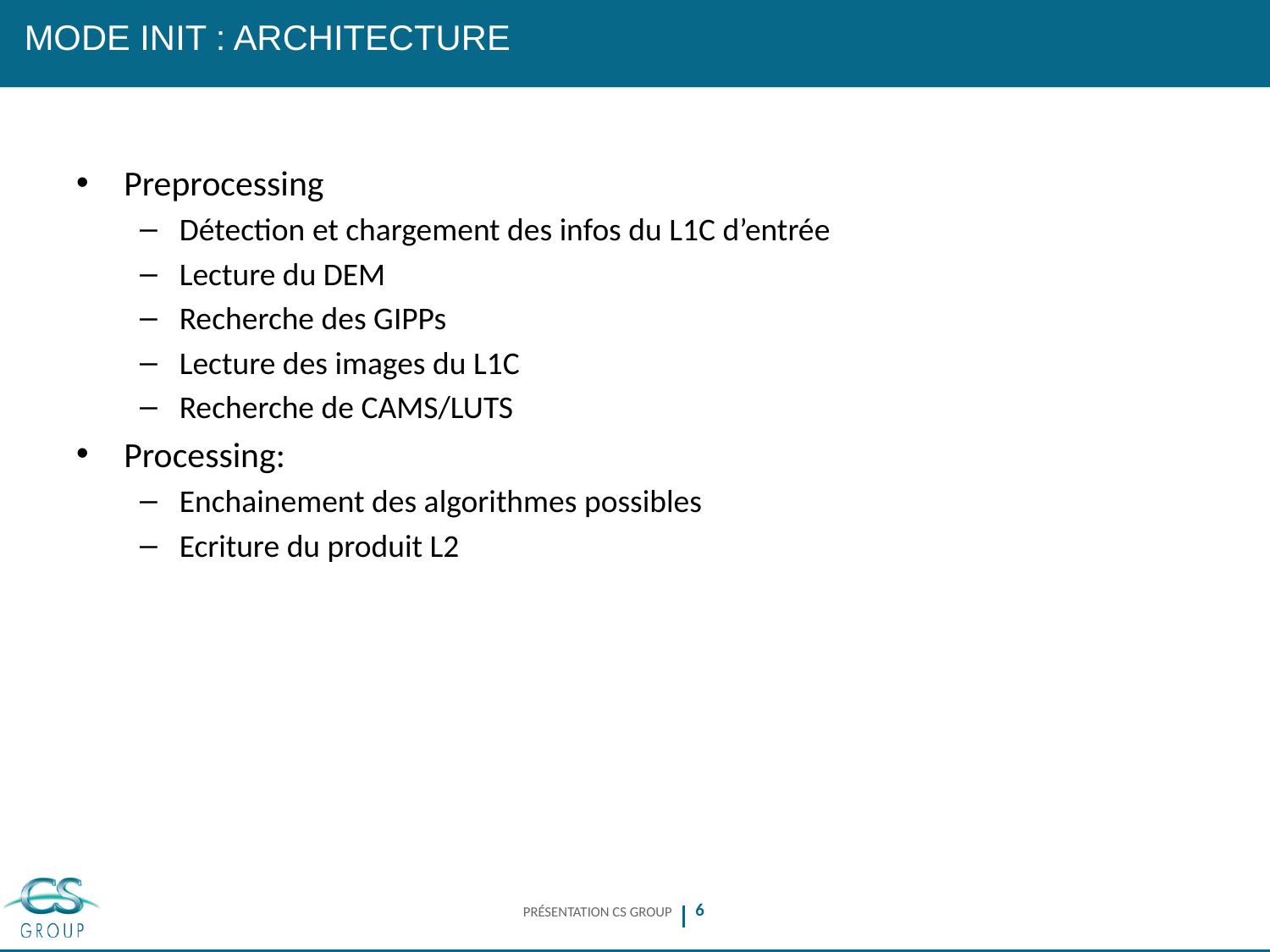

# Mode INIT : architecture
Preprocessing
Détection et chargement des infos du L1C d’entrée
Lecture du DEM
Recherche des GIPPs
Lecture des images du L1C
Recherche de CAMS/LUTS
Processing:
Enchainement des algorithmes possibles
Ecriture du produit L2